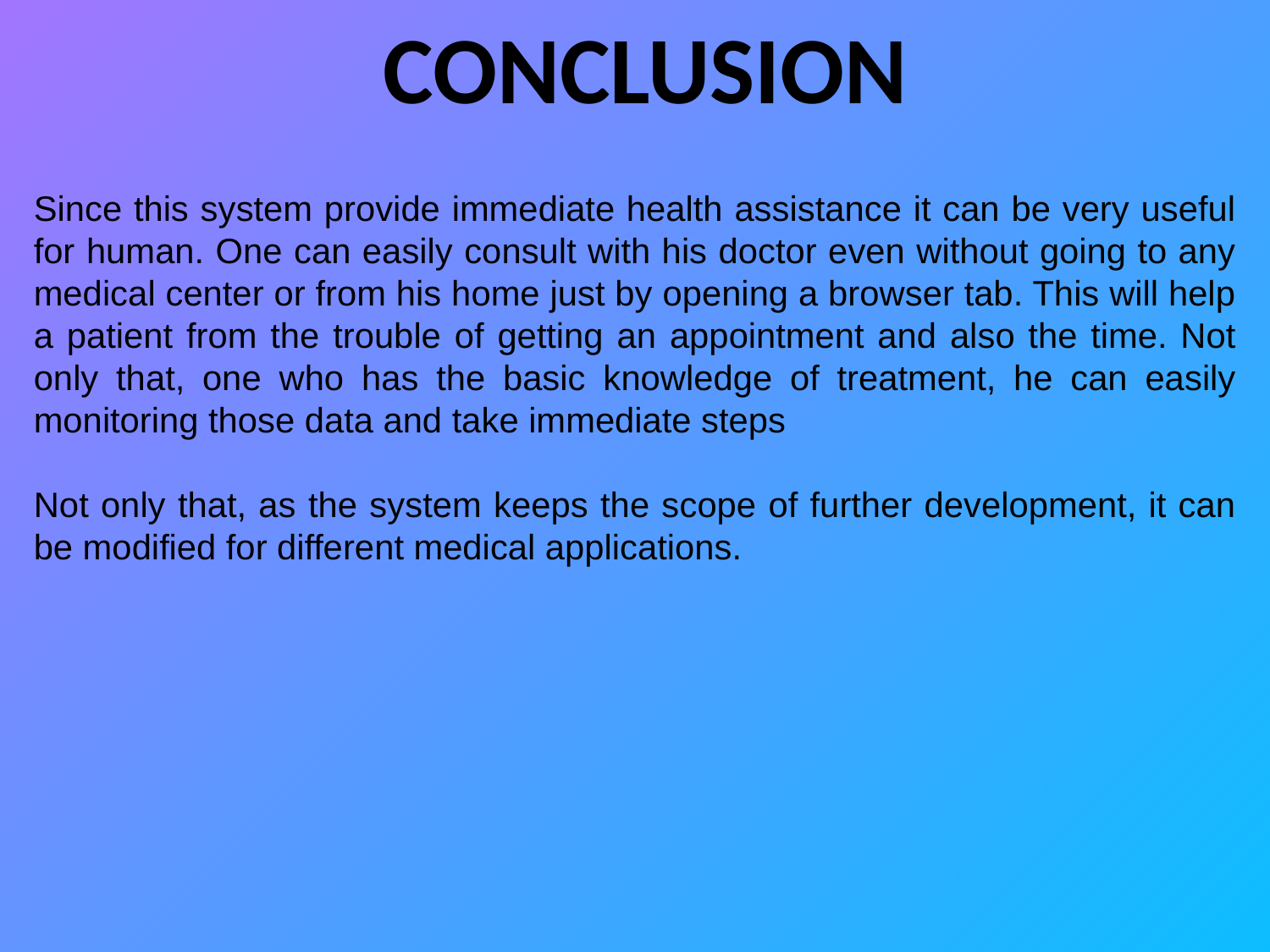

CONCLUSION
Since this system provide immediate health assistance it can be very useful for human. One can easily consult with his doctor even without going to any medical center or from his home just by opening a browser tab. This will help a patient from the trouble of getting an appointment and also the time. Not only that, one who has the basic knowledge of treatment, he can easily monitoring those data and take immediate steps

Not only that, as the system keeps the scope of further development, it can be modified for different medical applications.